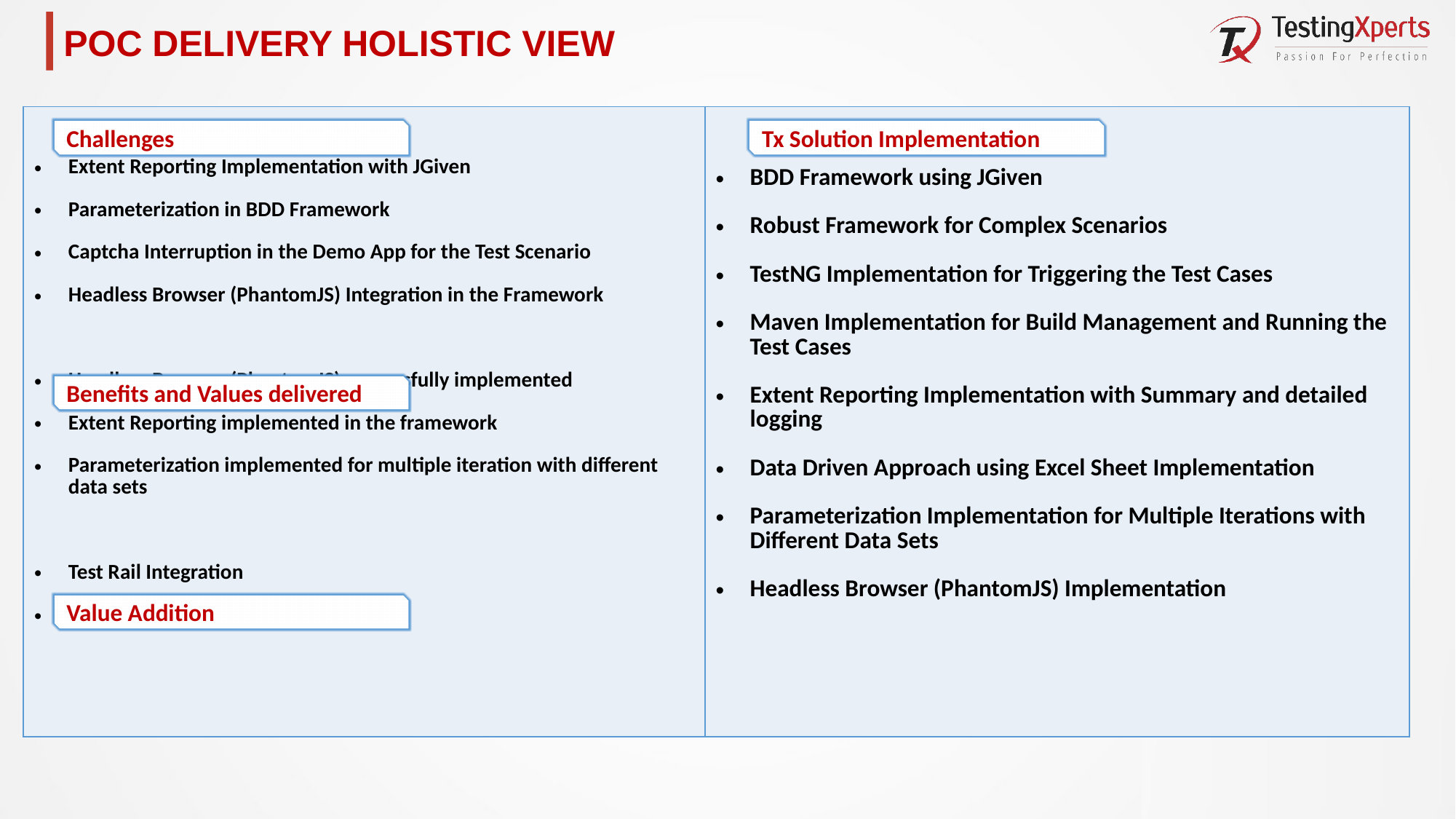

POC DELIVERY HOLISTIC VIEW
| Extent Reporting Implementation with JGiven Parameterization in BDD Framework Captcha Interruption in the Demo App for the Test Scenario Headless Browser (PhantomJS) Integration in the Framework Headless Browser (PhantomJS) successfully implemented Extent Reporting implemented in the framework Parameterization implemented for multiple iteration with different data sets Test Rail Integration Jenkins Implementation | BDD Framework using JGiven Robust Framework for Complex Scenarios TestNG Implementation for Triggering the Test Cases Maven Implementation for Build Management and Running the Test Cases Extent Reporting Implementation with Summary and detailed logging Data Driven Approach using Excel Sheet Implementation Parameterization Implementation for Multiple Iterations with Different Data Sets Headless Browser (PhantomJS) Implementation |
| --- | --- |
Challenges
Tx Solution Implementation
Benefits and Values delivered
Value Addition